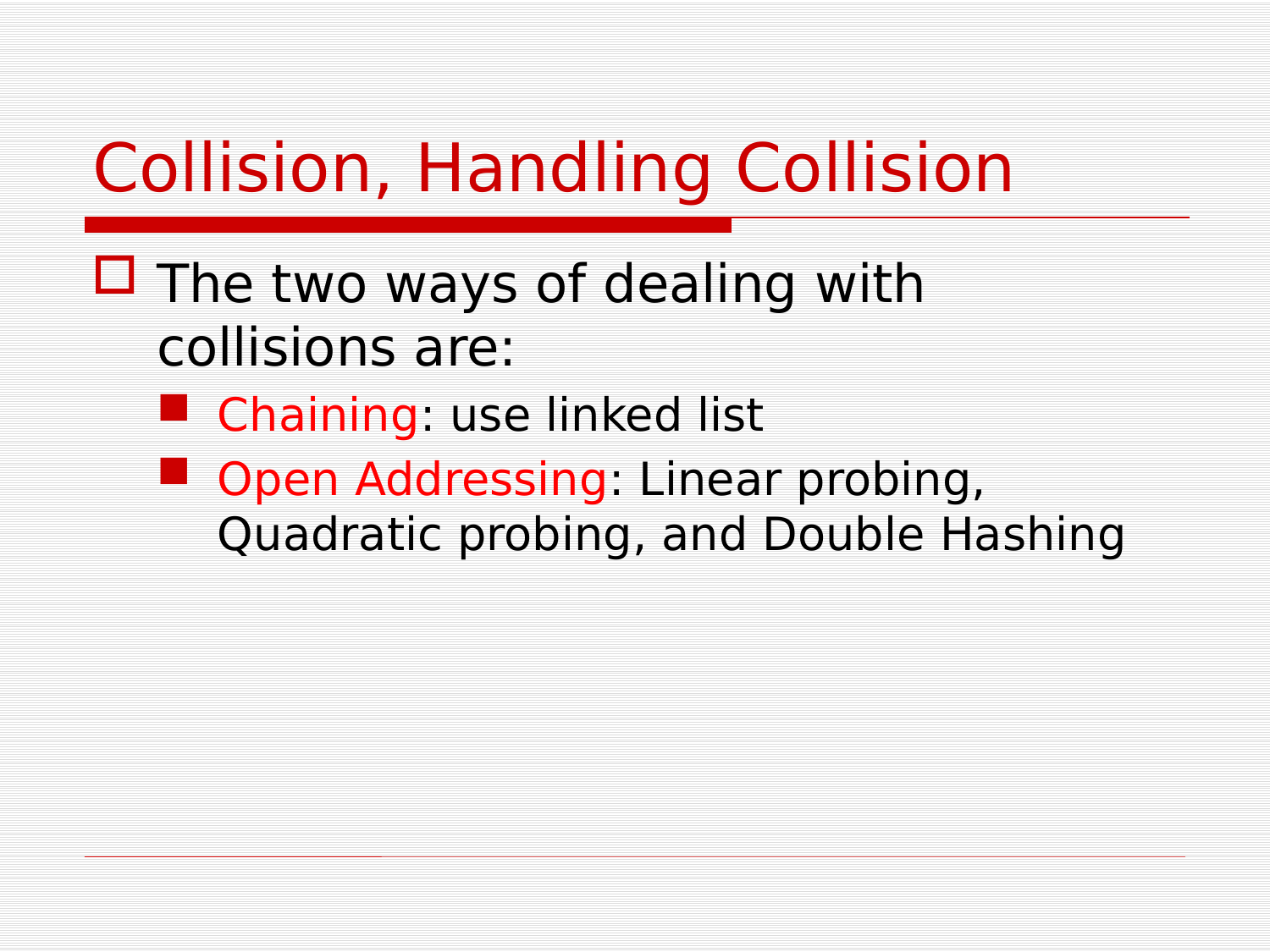

# Collision, Handling Collision
The two ways of dealing with collisions are:
Chaining: use linked list
Open Addressing: Linear probing, Quadratic probing, and Double Hashing